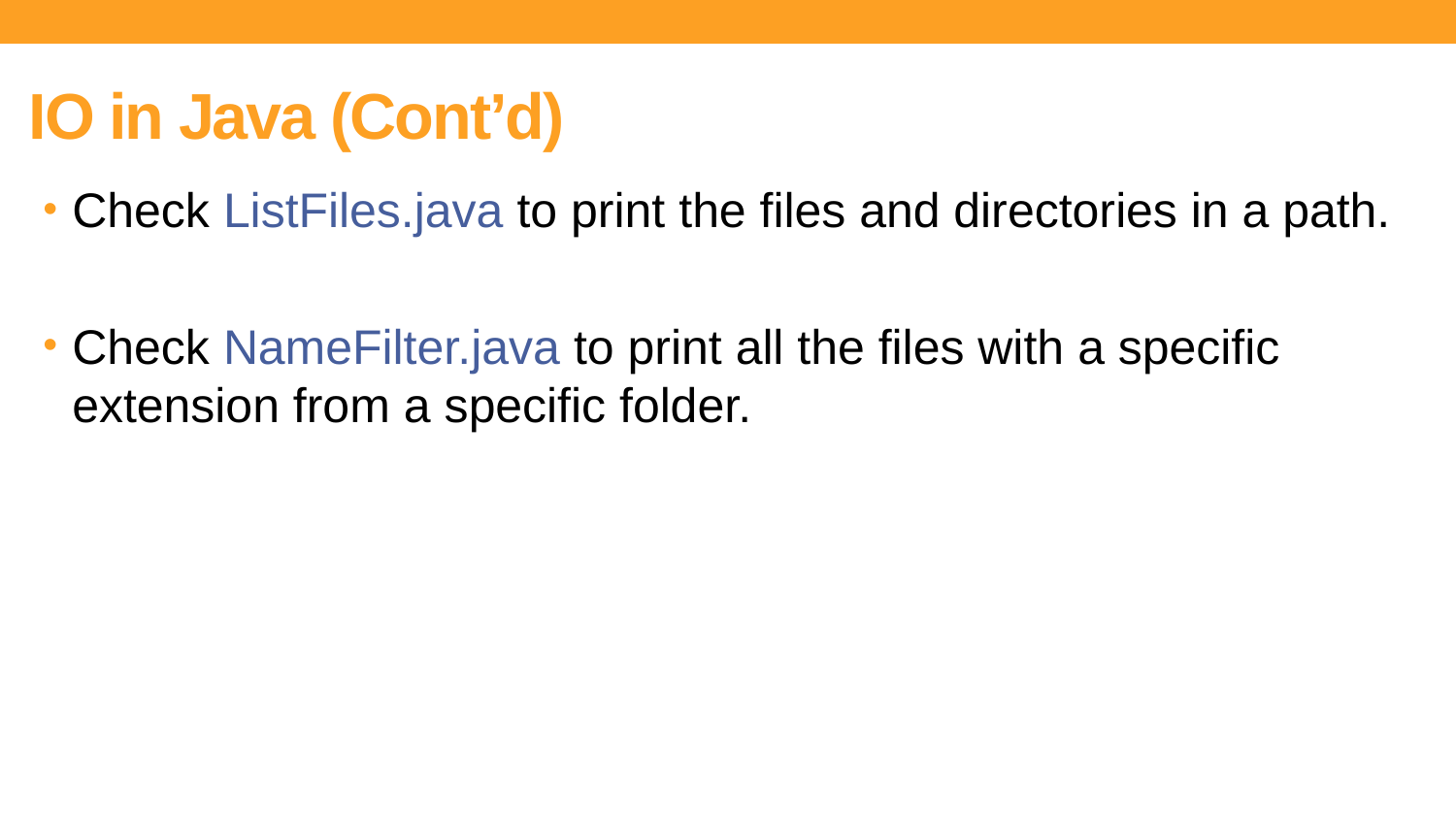

IO in Java (Cont’d)
Check ListFiles.java to print the files and directories in a path.

Check NameFilter.java to print all the files with a specific extension from a specific folder.